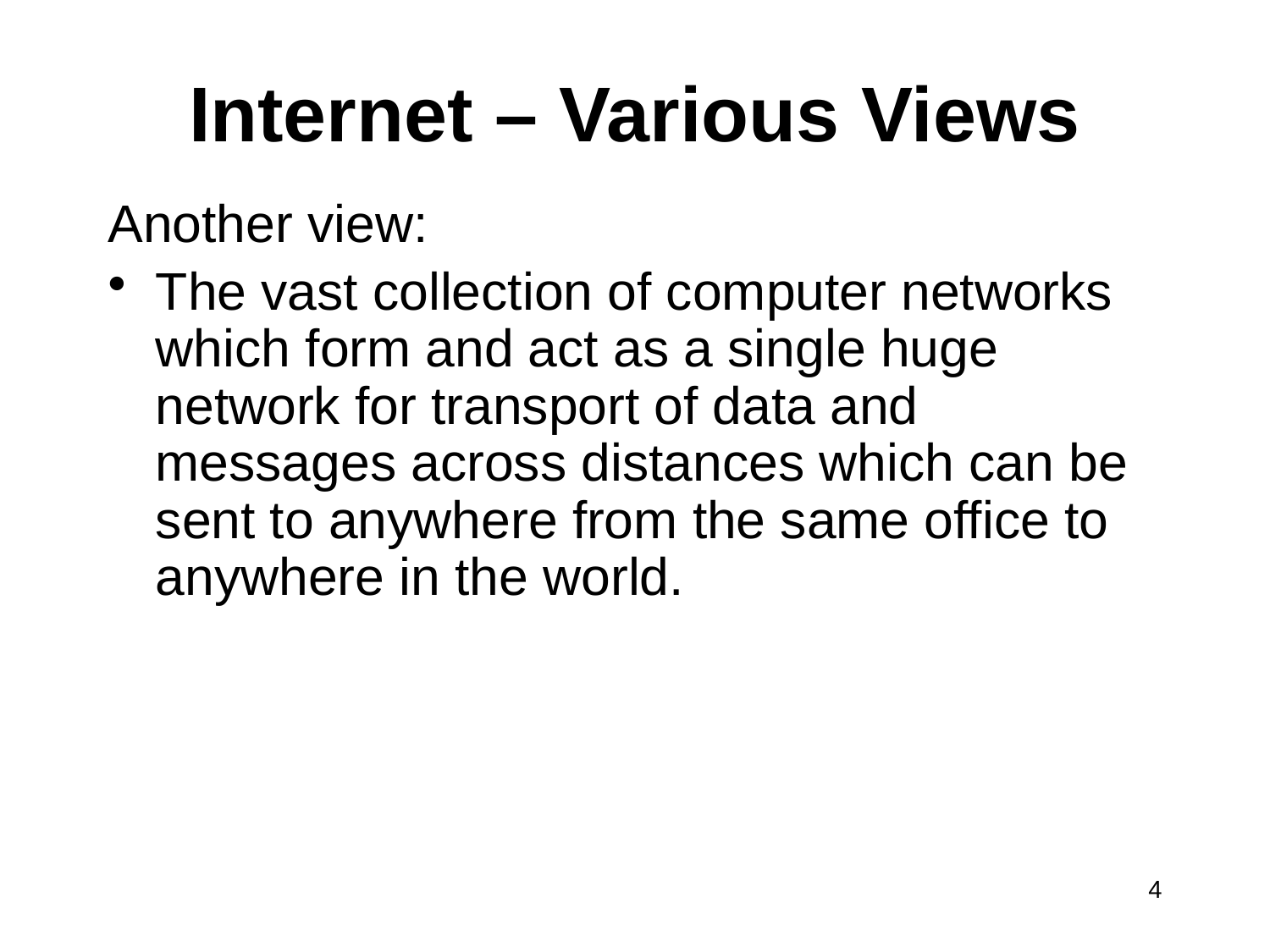

# Internet – Various Views
Another view:
The vast collection of computer networks which form and act as a single huge network for transport of data and messages across distances which can be sent to anywhere from the same office to anywhere in the world.
4